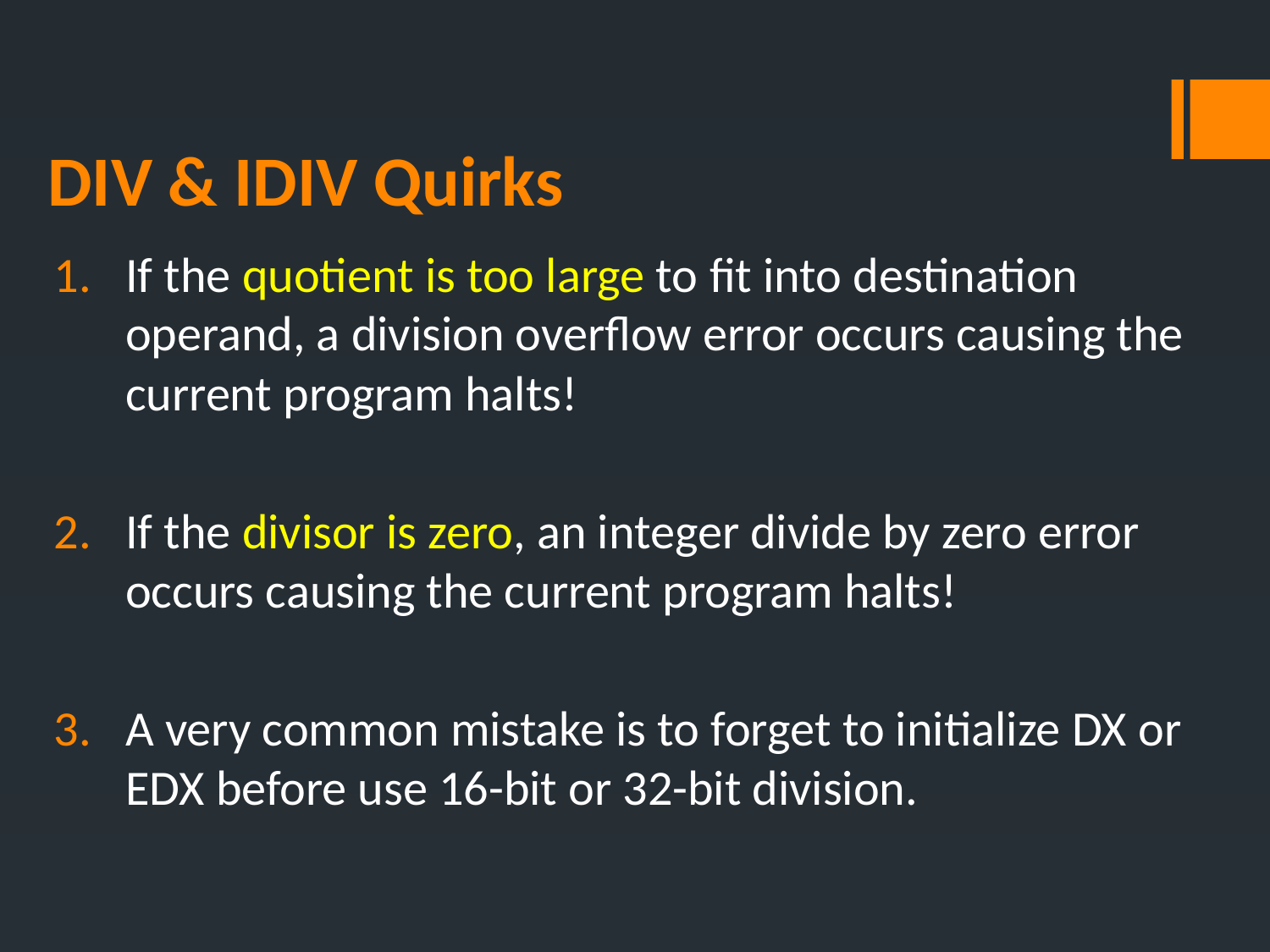

# DIV & IDIV Quirks
If the quotient is too large to fit into destination operand, a division overflow error occurs causing the current program halts!

If the divisor is zero, an integer divide by zero error occurs causing the current program halts!

A very common mistake is to forget to initialize DX or EDX before use 16-bit or 32-bit division.